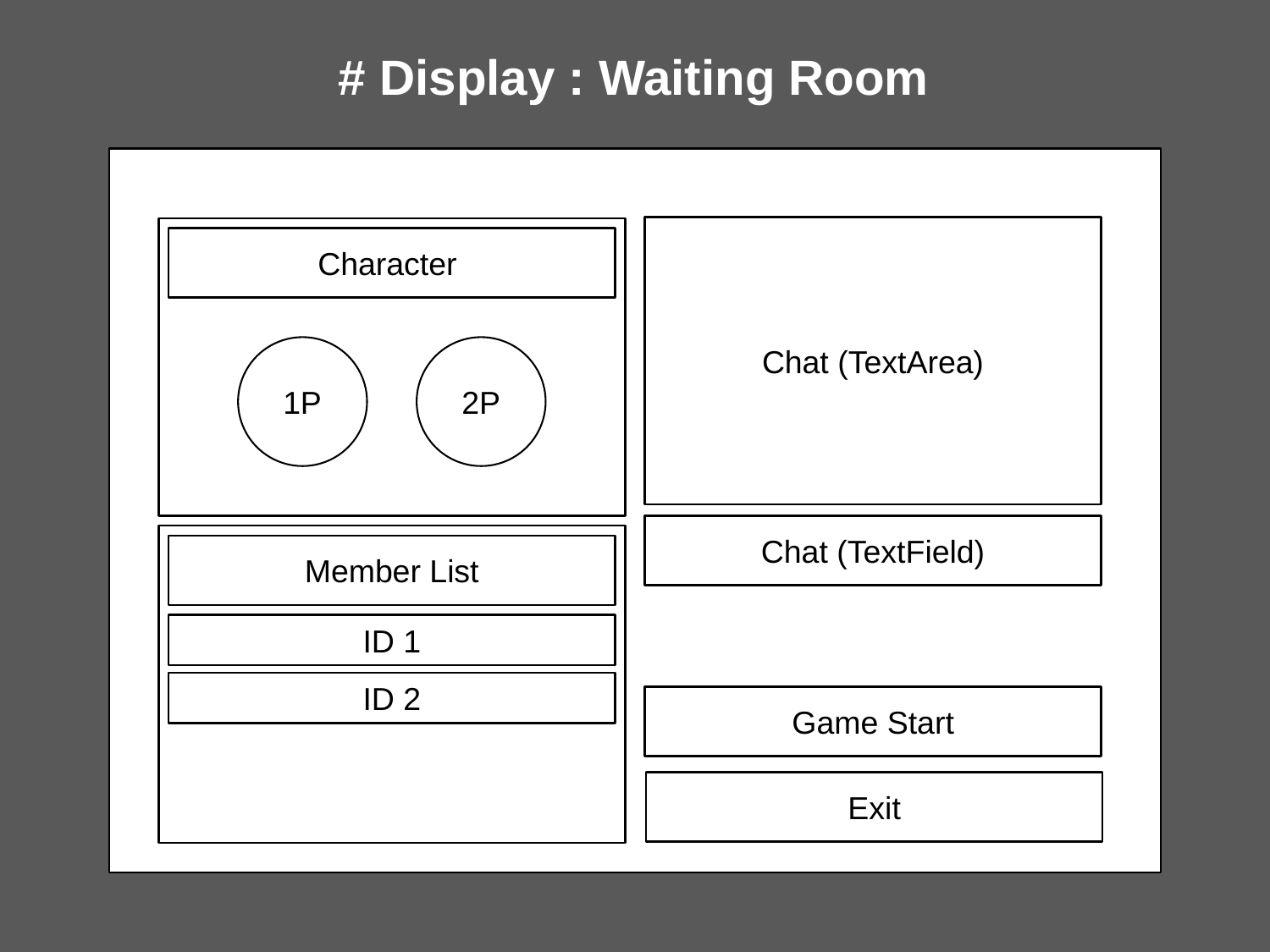

# Display : Waiting Room

Chat (TextArea)

Character
1P
2P
Chat (TextField)

Member List
ID 1
ID 2
Game Start
Exit